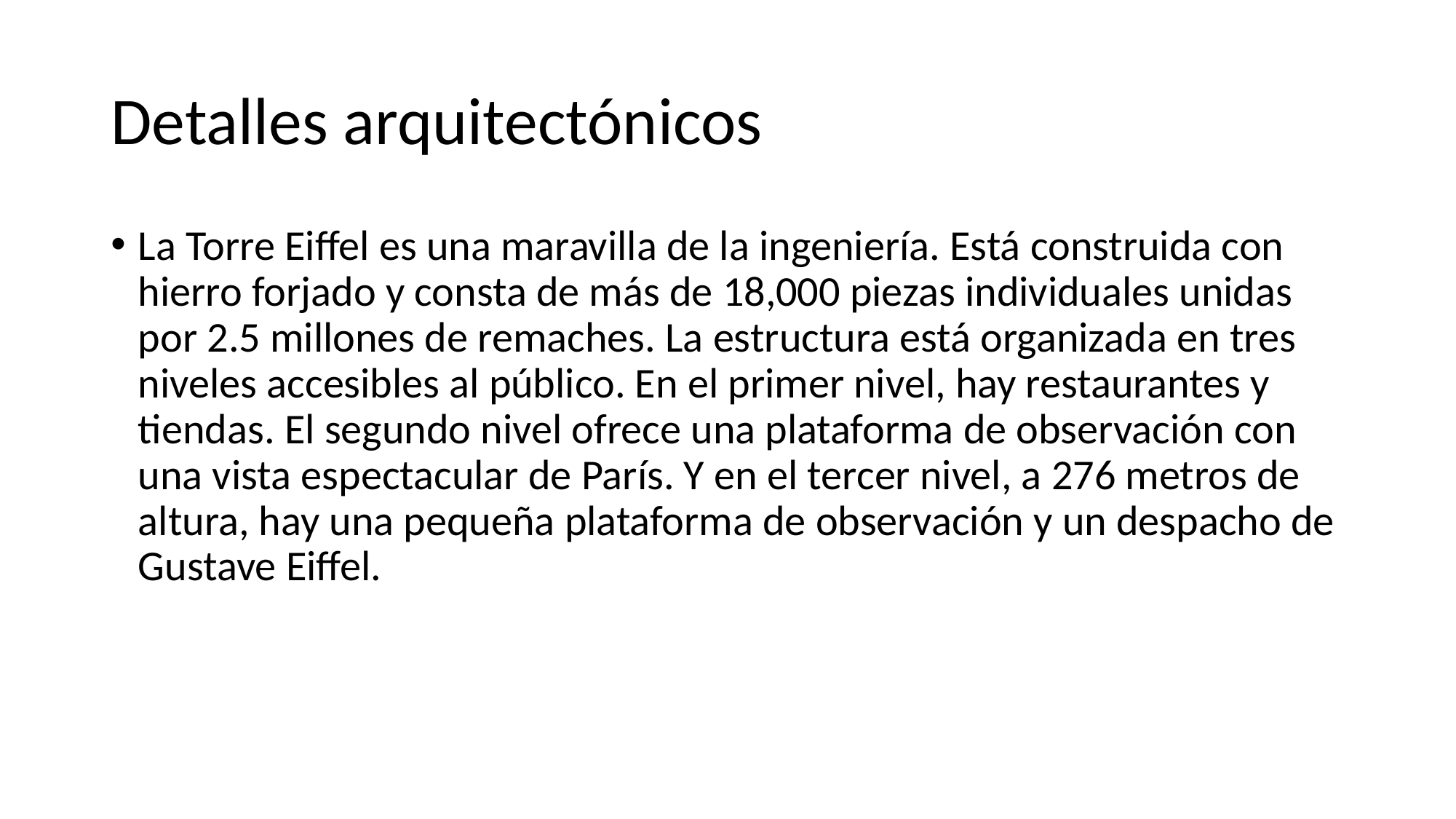

# Detalles arquitectónicos
La Torre Eiffel es una maravilla de la ingeniería. Está construida con hierro forjado y consta de más de 18,000 piezas individuales unidas por 2.5 millones de remaches. La estructura está organizada en tres niveles accesibles al público. En el primer nivel, hay restaurantes y tiendas. El segundo nivel ofrece una plataforma de observación con una vista espectacular de París. Y en el tercer nivel, a 276 metros de altura, hay una pequeña plataforma de observación y un despacho de Gustave Eiffel.